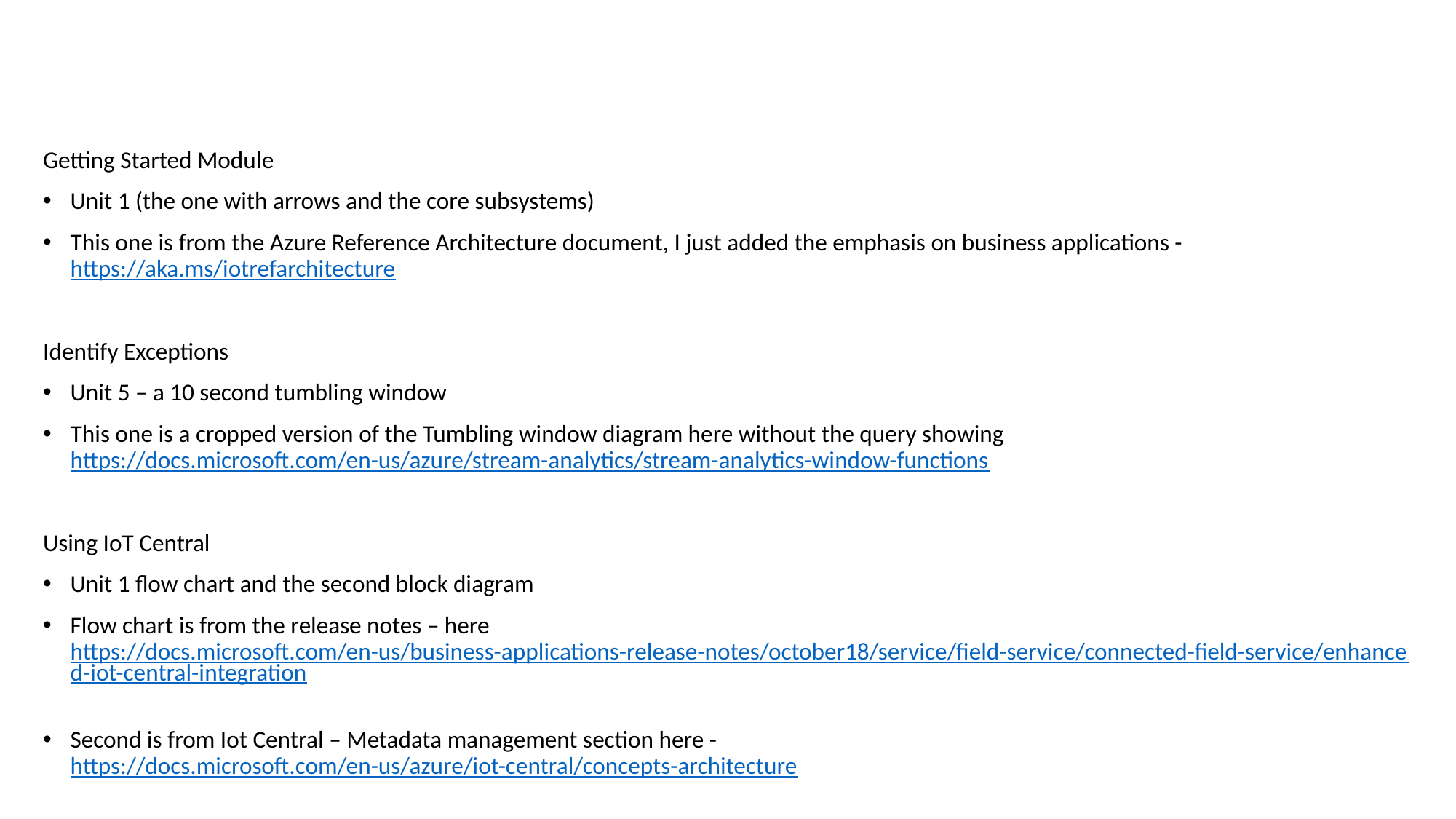

Getting Started Module
Unit 1 (the one with arrows and the core subsystems)
This one is from the Azure Reference Architecture document, I just added the emphasis on business applications - https://aka.ms/iotrefarchitecture

Identify Exceptions
Unit 5 – a 10 second tumbling window
This one is a cropped version of the Tumbling window diagram here without the query showing https://docs.microsoft.com/en-us/azure/stream-analytics/stream-analytics-window-functions

Using IoT Central
Unit 1 flow chart and the second block diagram
Flow chart is from the release notes – here https://docs.microsoft.com/en-us/business-applications-release-notes/october18/service/field-service/connected-field-service/enhanced-iot-central-integration
Second is from Iot Central – Metadata management section here - https://docs.microsoft.com/en-us/azure/iot-central/concepts-architecture